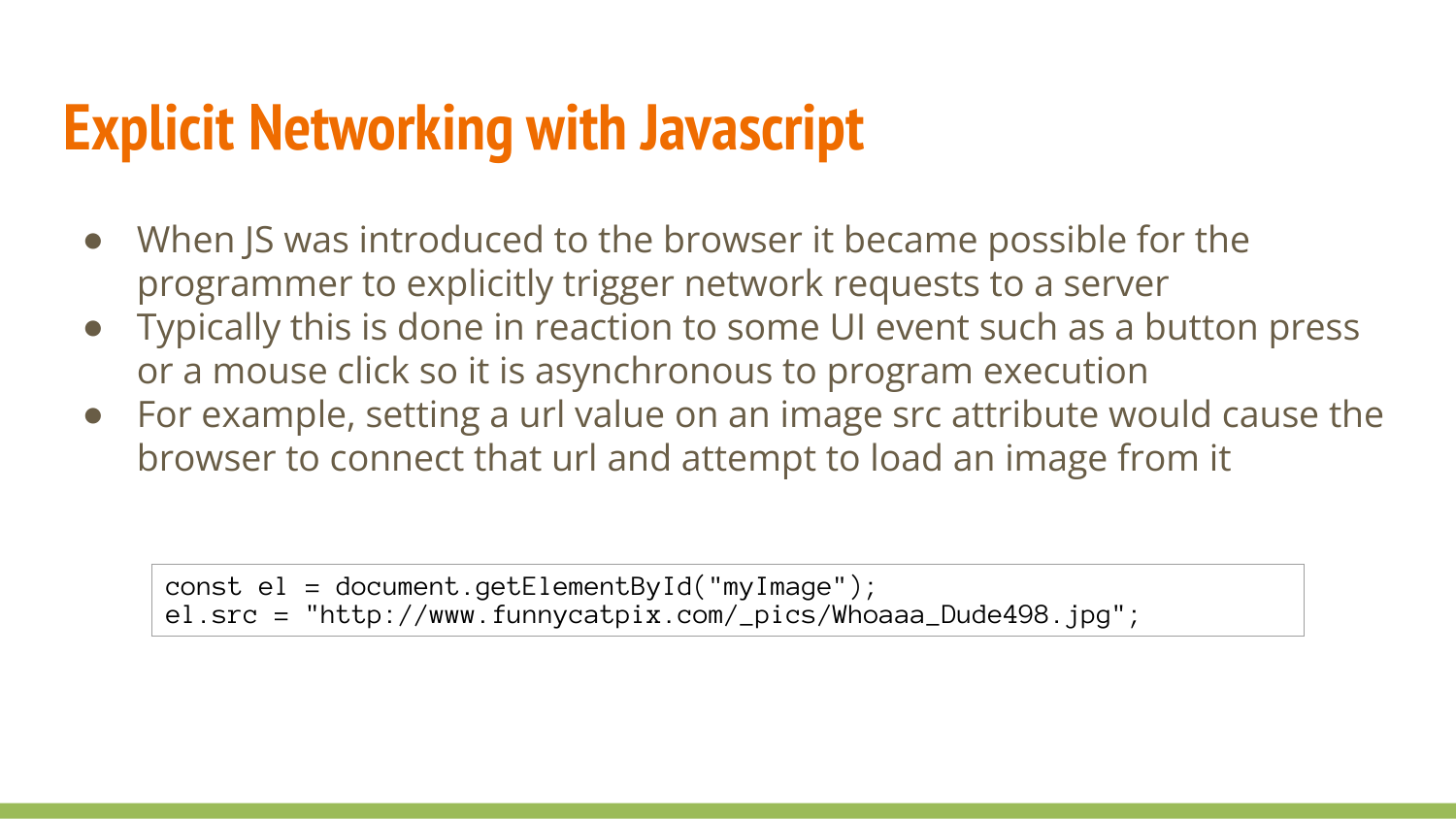

Explicit Networking with Javascript
When JS was introduced to the browser it became possible for the programmer to explicitly trigger network requests to a server
Typically this is done in reaction to some UI event such as a button press or a mouse click so it is asynchronous to program execution
For example, setting a url value on an image src attribute would cause the browser to connect that url and attempt to load an image from it

| const el = document.getElementById("myImage"); el.src = "http://www.funnycatpix.com/\_pics/Whoaaa\_Dude498.jpg"; |
| --- |